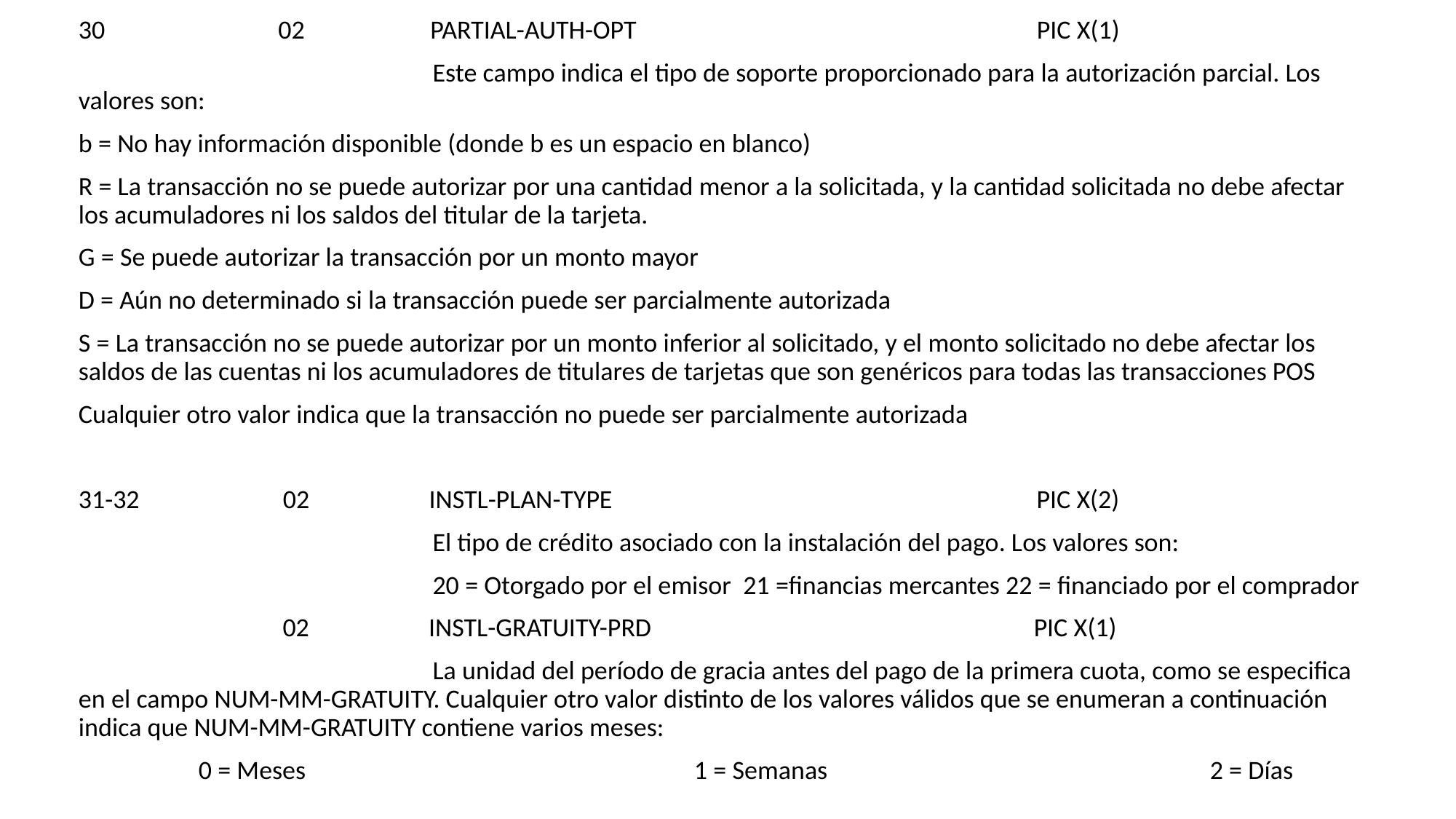

30                             02                     PARTIAL-AUTH-OPT                                                                   PIC X(1)
                                                           Este campo indica el tipo de soporte proporcionado para la autorización parcial. Los valores son:
b = No hay información disponible (donde b es un espacio en blanco)
R = La transacción no se puede autorizar por una cantidad menor a la solicitada, y la cantidad solicitada no debe afectar los acumuladores ni los saldos del titular de la tarjeta.
G = Se puede autorizar la transacción por un monto mayor
D = Aún no determinado si la transacción puede ser parcialmente autorizada
S = La transacción no se puede autorizar por un monto inferior al solicitado, y el monto solicitado no debe afectar los saldos de las cuentas ni los acumuladores de titulares de tarjetas que son genéricos para todas las transacciones POS
Cualquier otro valor indica que la transacción no puede ser parcialmente autorizada

31-32                        02                    INSTL-PLAN-TYPE                                                                       PIC X(2)
                                                           El tipo de crédito asociado con la instalación del pago. Los valores son:
                                                           20 = Otorgado por el emisor  21 =financias mercantes 22 = financiado por el comprador
                                  02                    INSTL-GRATUITY-PRD                                                                PIC X(1)
                                                           La unidad del período de gracia antes del pago de la primera cuota, como se especifica en el campo NUM-MM-GRATUITY. Cualquier otro valor distinto de los valores válidos que se enumeran a continuación indica que NUM-MM-GRATUITY contiene varios meses:
                    0 = Meses                                                                 1 = Semanas                                                                2 = Días